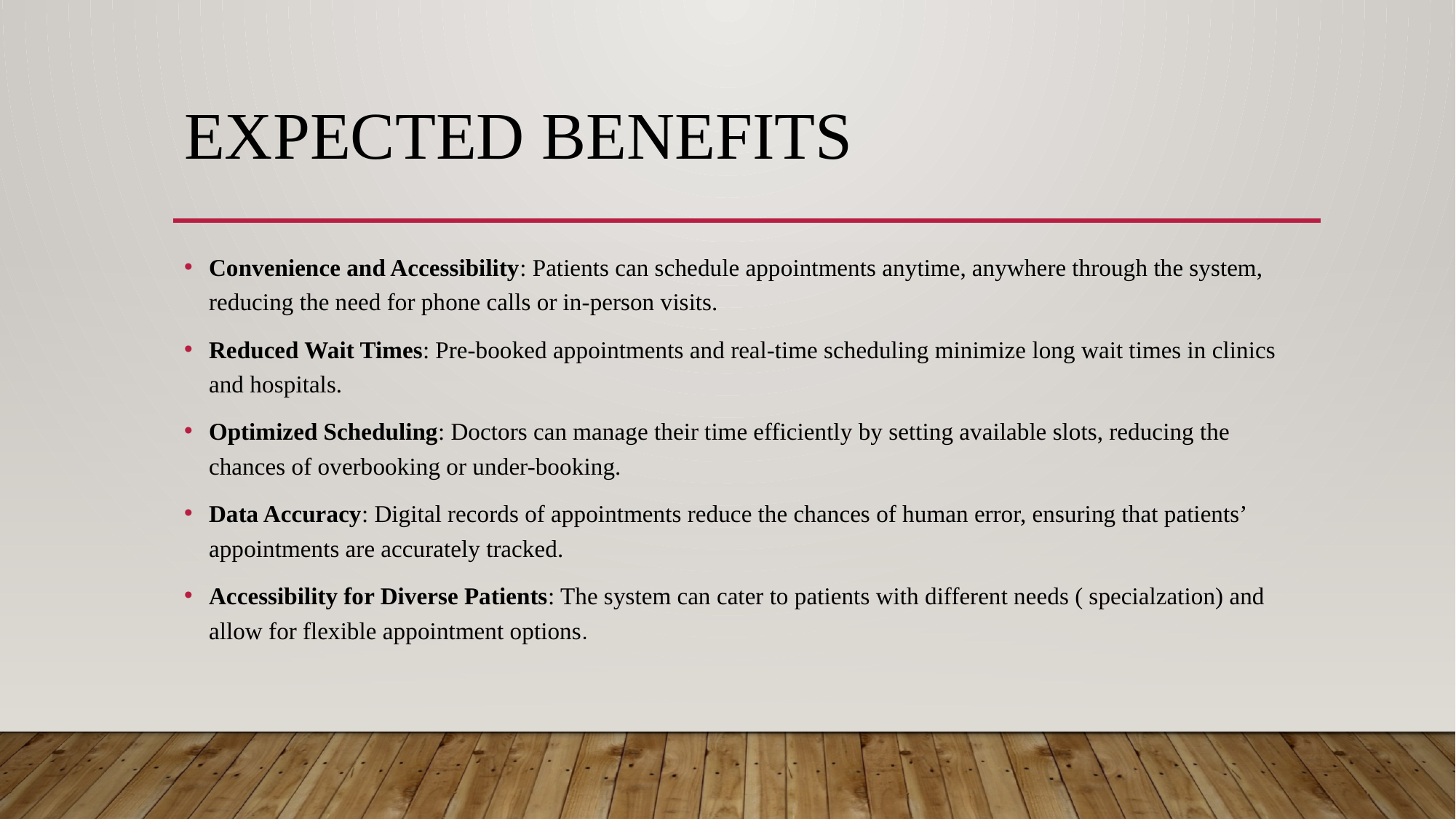

# Expected benefits
Convenience and Accessibility: Patients can schedule appointments anytime, anywhere through the system, reducing the need for phone calls or in-person visits.
Reduced Wait Times: Pre-booked appointments and real-time scheduling minimize long wait times in clinics and hospitals.
Optimized Scheduling: Doctors can manage their time efficiently by setting available slots, reducing the chances of overbooking or under-booking.
Data Accuracy: Digital records of appointments reduce the chances of human error, ensuring that patients’ appointments are accurately tracked.
Accessibility for Diverse Patients: The system can cater to patients with different needs ( specialzation) and allow for flexible appointment options.